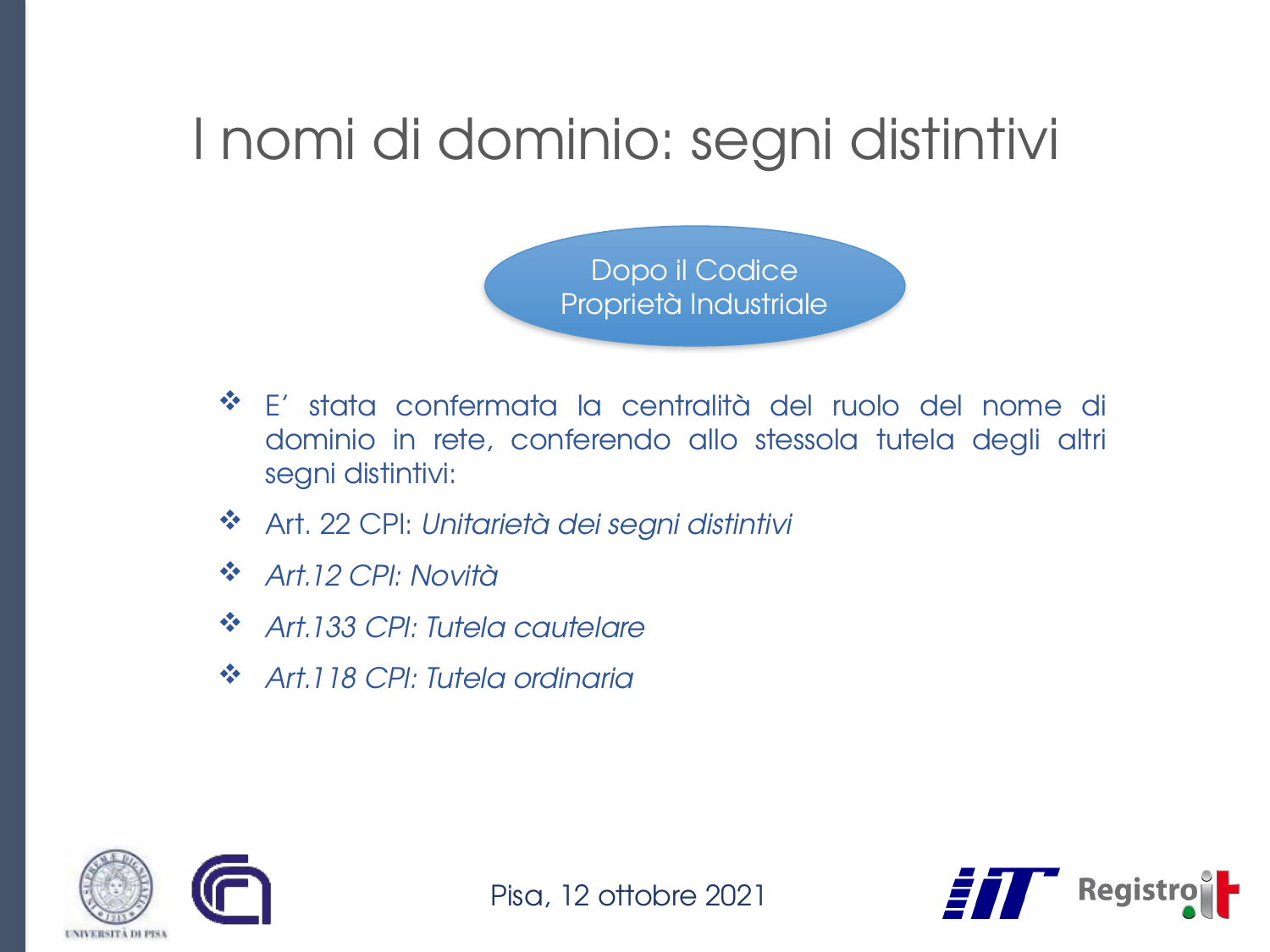

# I nomi di dominio: segni distintivi
Dopo il Codice Proprietà Industriale
E’ stata confermata la centralità del ruolo del nome di dominio in rete, conferendo allo stessola tutela degli altri segni distintivi:
Art. 22 CPI: Unitarietà dei segni distintivi
Art.12 CPI: Novità
Art.133 CPI: Tutela cautelare
Art.118 CPI: Tutela ordinaria
Pisa, 12 ottobre 2021